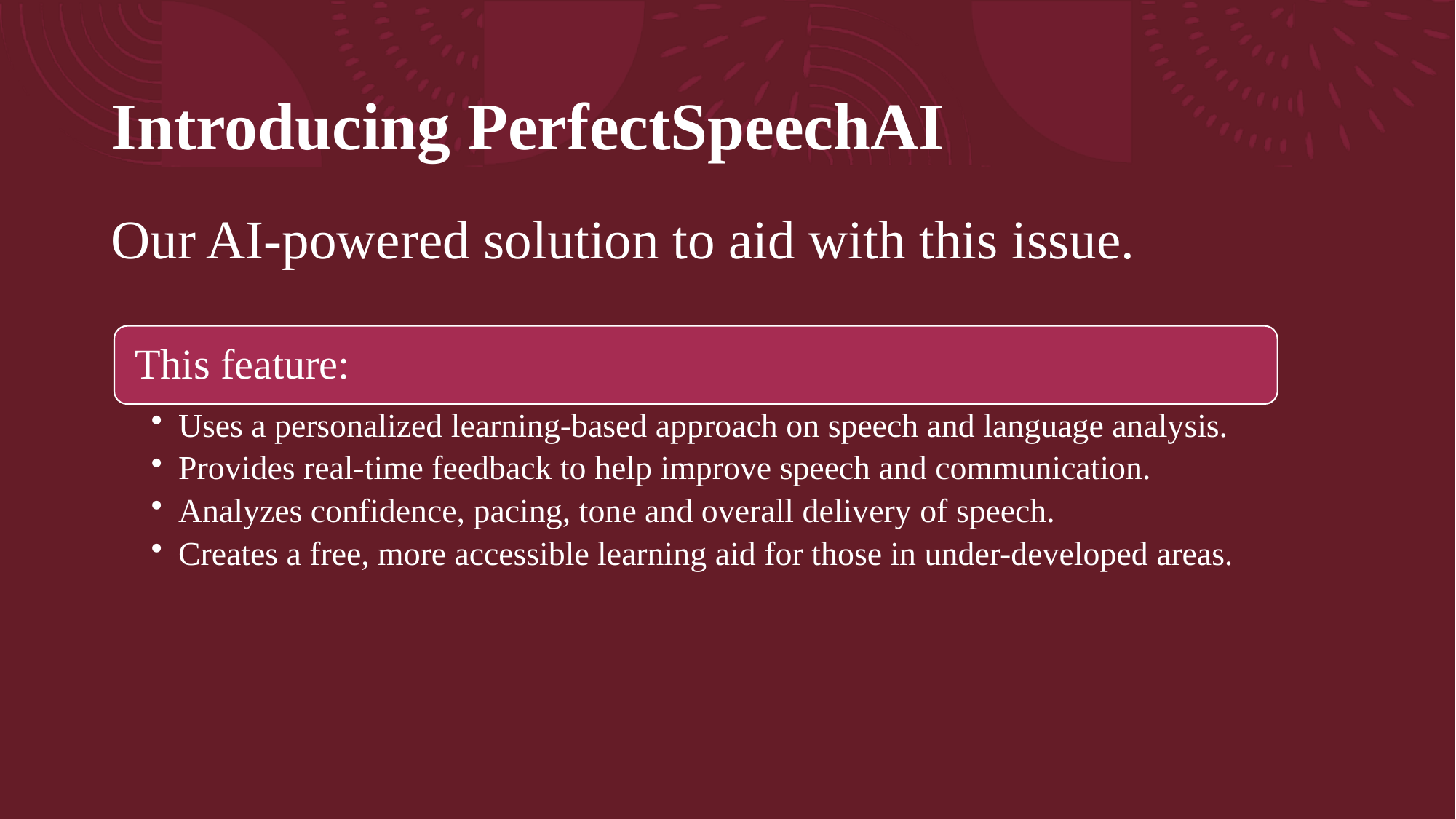

# Introducing PerfectSpeechAI
Our AI-powered solution to aid with this issue.

This feature:
Uses a personalized learning-based approach on speech and language analysis.
Provides real-time feedback to help improve speech and communication.
Analyzes confidence, pacing, tone and overall delivery of speech.
Creates a free, more accessible learning aid for those in under-developed areas.